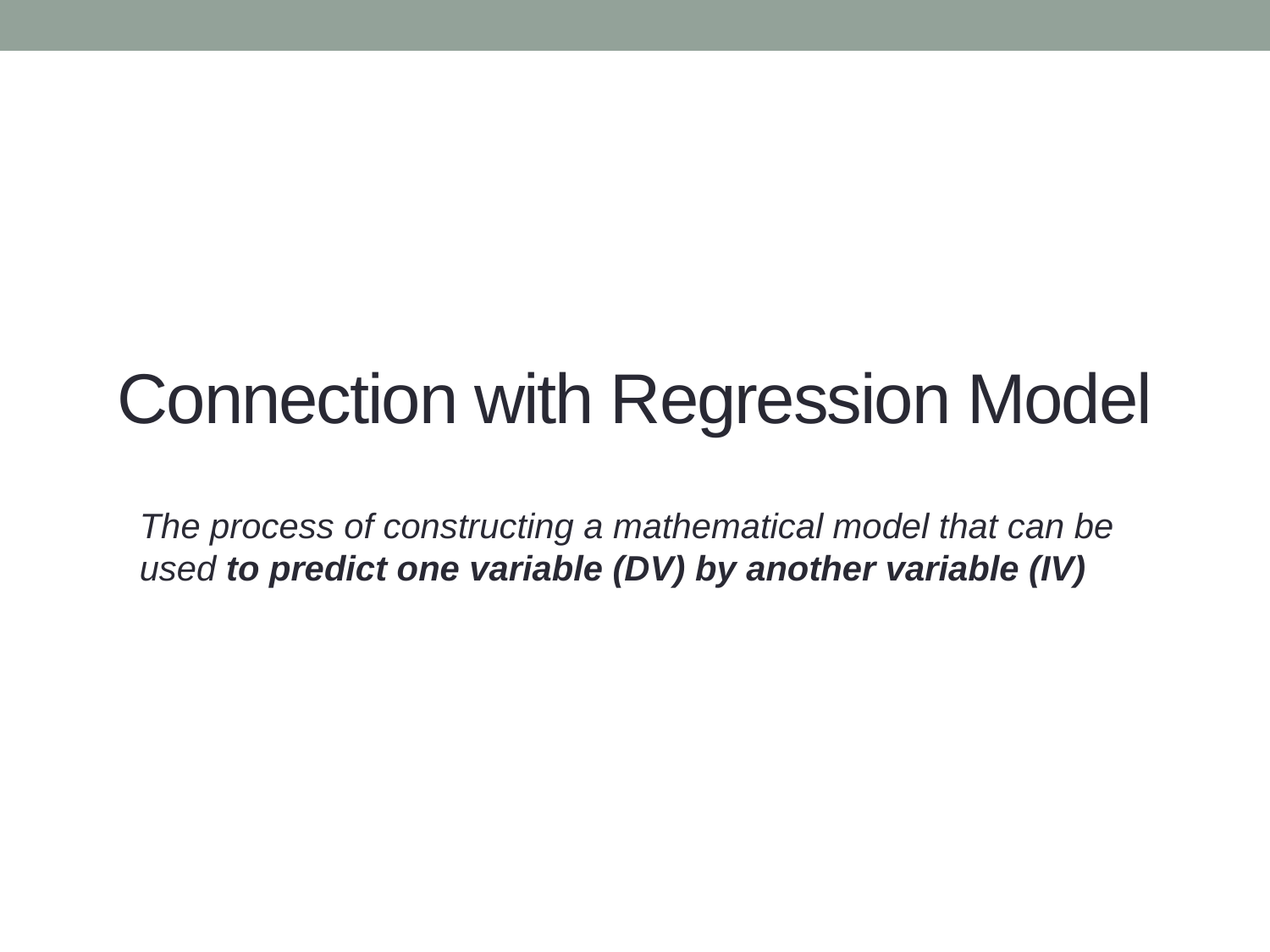

# Connection with Regression Model
The process of constructing a mathematical model that can be used to predict one variable (DV) by another variable (IV)